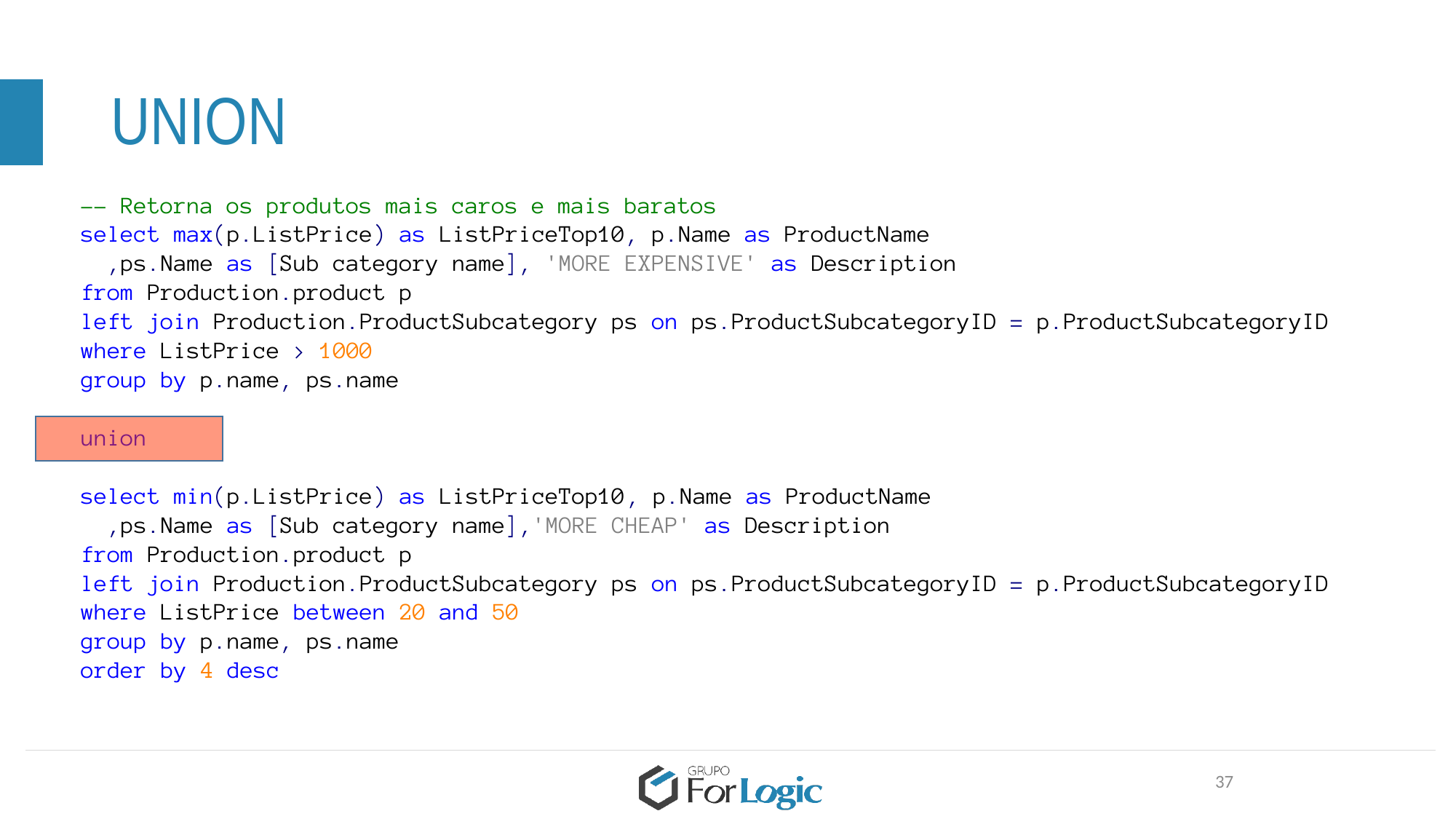

# UNION
-- Retorna os produtos mais caros e mais baratos
select max(p.ListPrice) as ListPriceTop10, p.Name as ProductName
  ,ps.Name as [Sub category name], 'MORE EXPENSIVE' as Description
from Production.product p
left join Production.ProductSubcategory ps on ps.ProductSubcategoryID = p.ProductSubcategoryID
where ListPrice > 1000
group by p.name, ps.name

union

select min(p.ListPrice) as ListPriceTop10	, p.Name as ProductName
  ,ps.Name as [Sub category name],'MORE CHEAP' as Description
from Production.product p
left join Production.ProductSubcategory ps on ps.ProductSubcategoryID = p.ProductSubcategoryID
where ListPrice between 20 and 50
group by p.name, ps.name
order by 4 desc

37